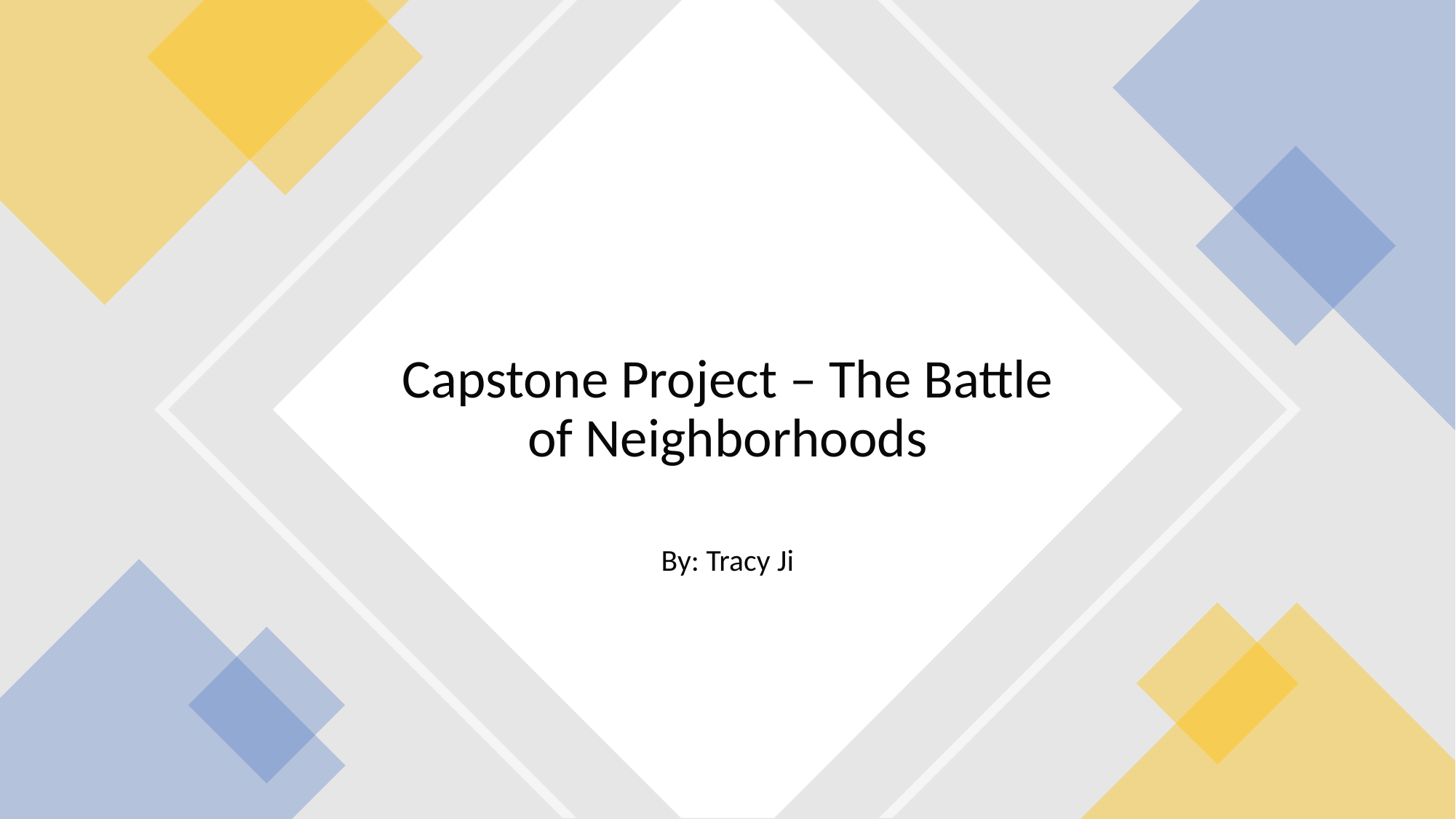

# Capstone Project – The Battle of Neighborhoods
By: Tracy Ji